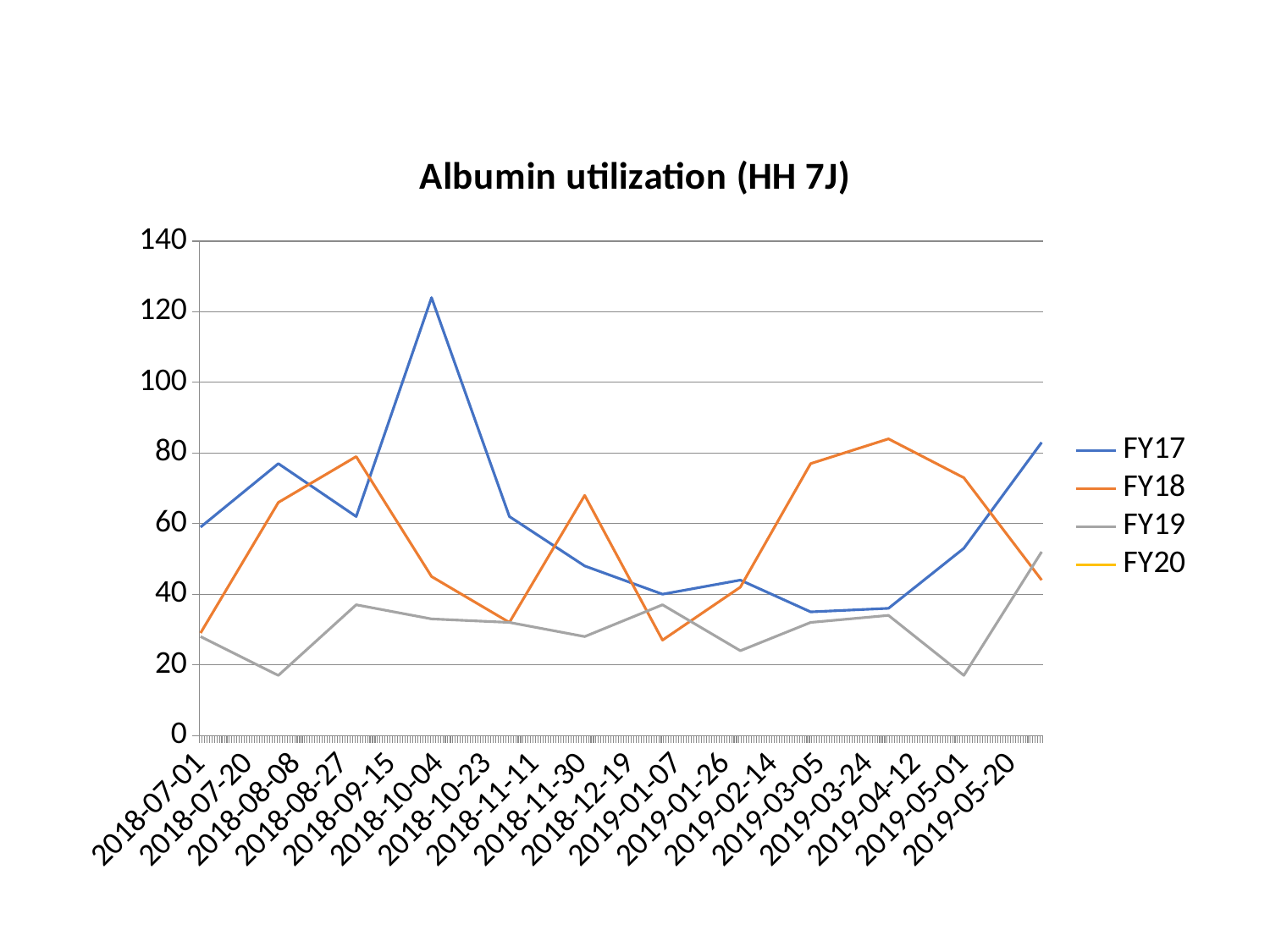

### Chart: Albumin utilization (HH 7J)

| Category | FY17 | FY18 | FY19 | FY20 |
|---|---|---|---|---|
| 43282.0 | 59.0 | 29.0 | 28.0 | 26.0 |
| 43313.0 | 77.0 | 66.0 | 17.0 | None |
| 43344.0 | 62.0 | 79.0 | 37.0 | None |
| 43374.0 | 124.0 | 45.0 | 33.0 | None |
| 43405.0 | 62.0 | 32.0 | 32.0 | None |
| 43435.0 | 48.0 | 68.0 | 28.0 | None |
| 43466.0 | 40.0 | 27.0 | 37.0 | None |
| 43497.0 | 44.0 | 42.0 | 24.0 | None |
| 43525.0 | 35.0 | 77.0 | 32.0 | None |
| 43556.0 | 36.0 | 84.0 | 34.0 | None |
| 43586.0 | 53.0 | 73.0 | 17.0 | None |
| 43617.0 | 83.0 | 44.0 | 52.0 | None |